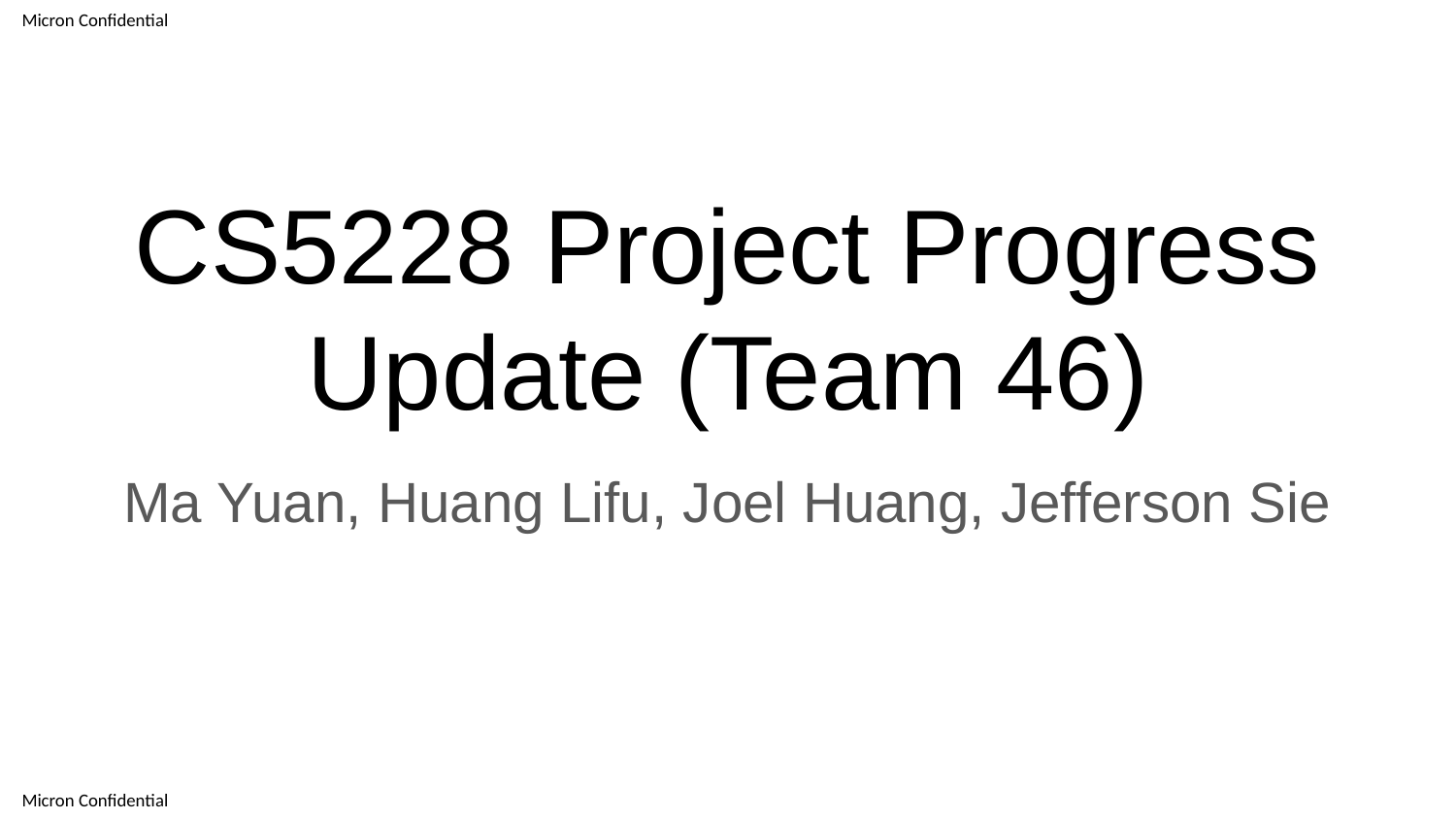

# CS5228 Project Progress Update (Team 46)
Ma Yuan, Huang Lifu, Joel Huang, Jefferson Sie